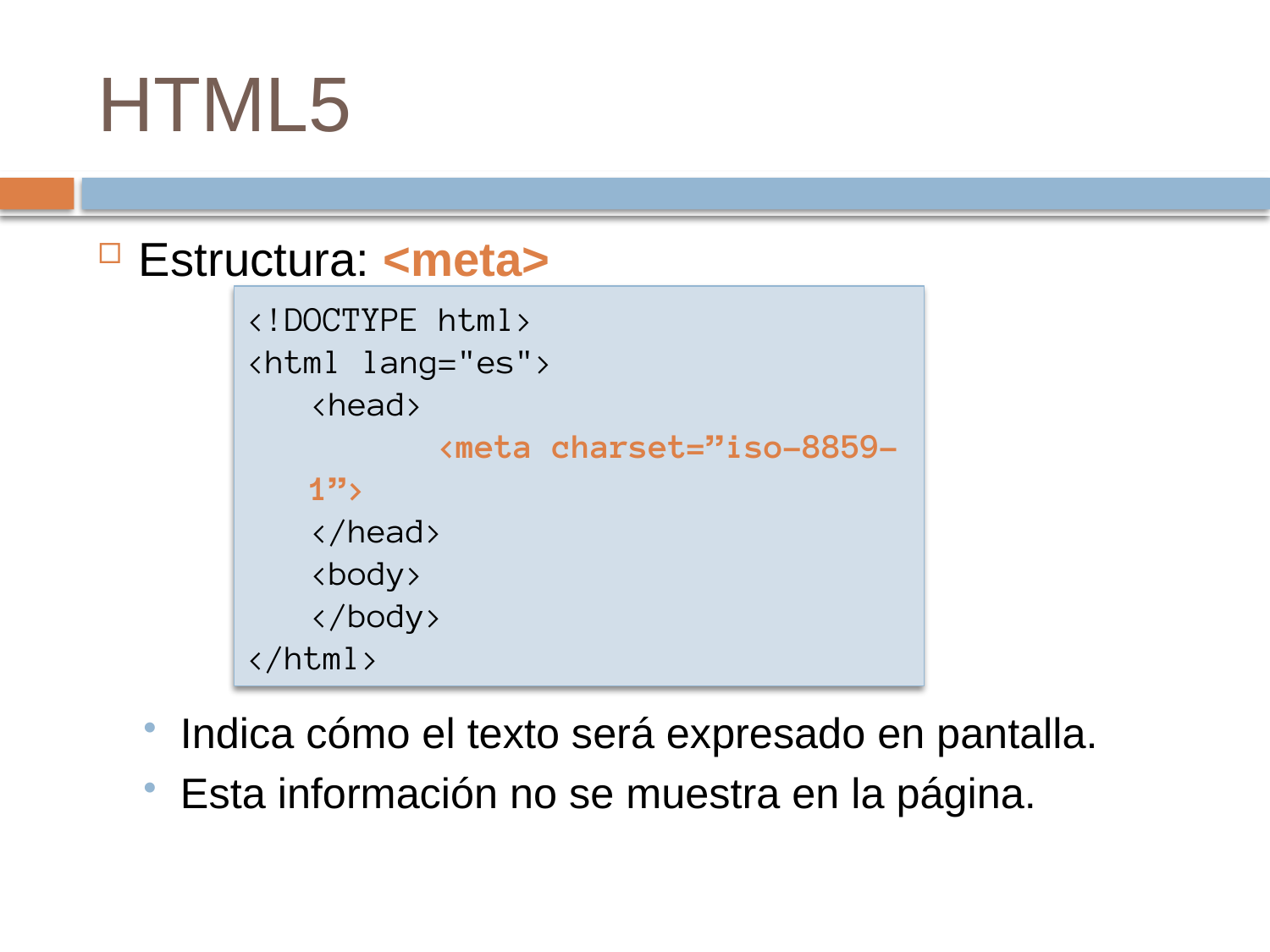

# HTML5
Estructura: <meta>

Indica cómo el texto será expresado en pantalla.
Esta información no se muestra en la página.
<!DOCTYPE html>
<html lang="es">
<head>
	<meta charset=”iso-8859-1”>
</head>
<body>
</body>
</html>